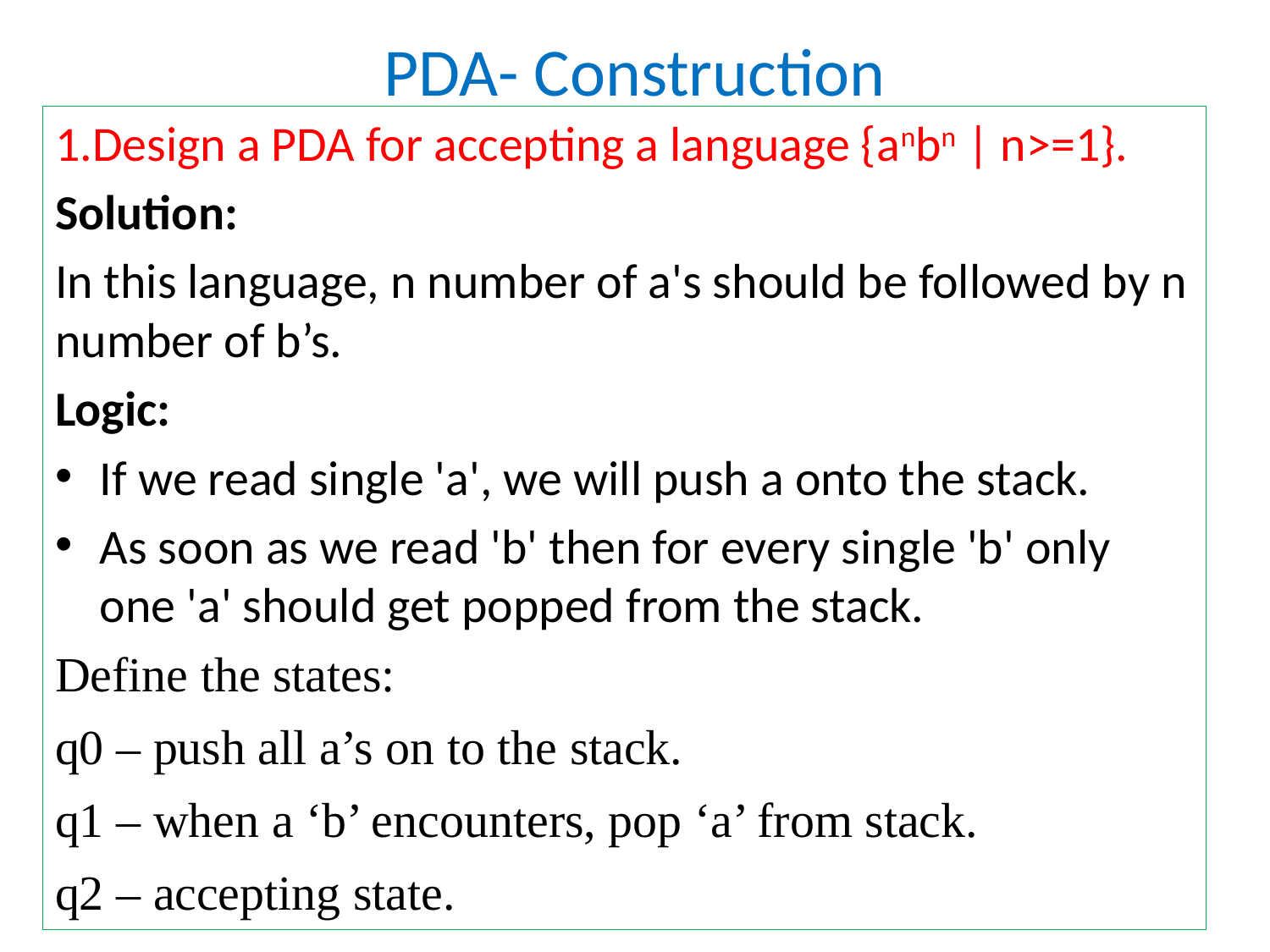

# PDA- Construction
1.Design a PDA for accepting a language {anbn | n>=1}.
Solution:
In this language, n number of a's should be followed by n number of b’s.
Logic:
If we read single 'a', we will push a onto the stack.
As soon as we read 'b' then for every single 'b' only one 'a' should get popped from the stack.
Define the states:
q0 – push all a’s on to the stack.
q1 – when a ‘b’ encounters, pop ‘a’ from stack.
q2 – accepting state.